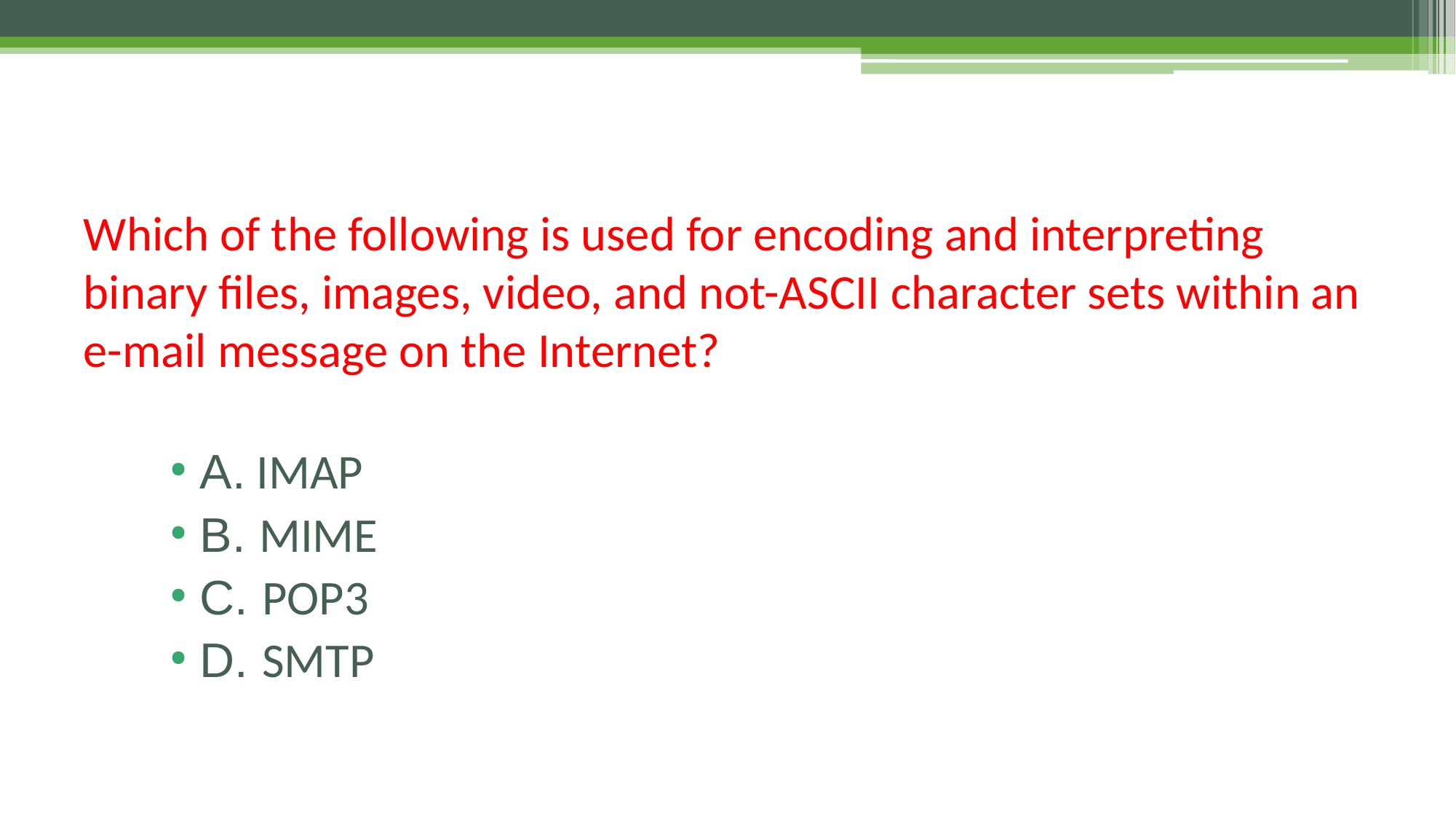

# Which of the following is used for encoding and interpreting binary files, images, video, and not-ASCII character sets within an e-mail message on the Internet?
A. IMAP
B. MIME
C. POP3
D. SMTP